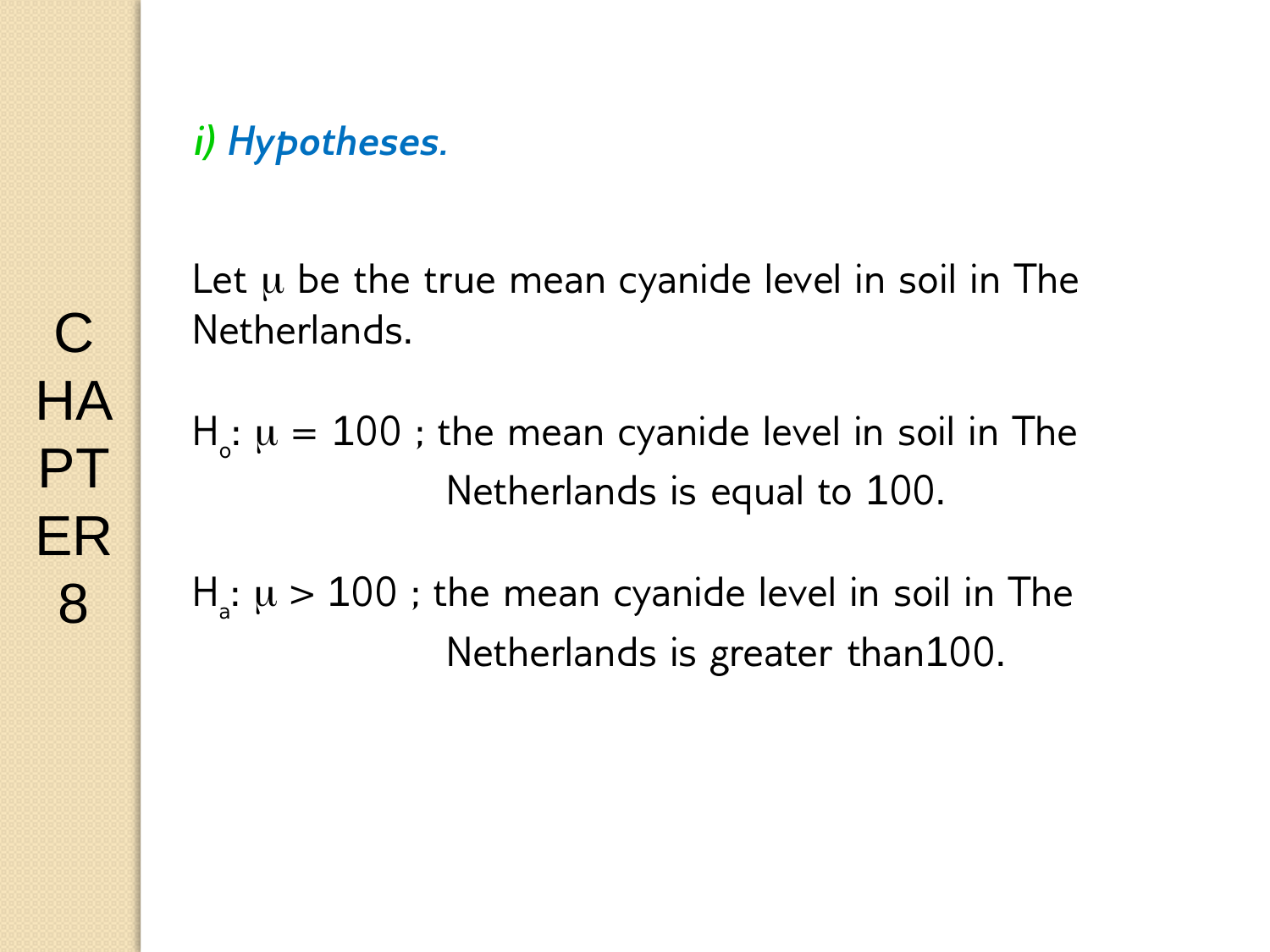

CHAPTER 8
i) Hypotheses.

Let μ be the true mean cyanide level in soil in The
Netherlands.

Ho: μ = 100 ; the mean cyanide level in soil in The
                    Netherlands is equal to 100.

Ha: μ > 100 ; the mean cyanide level in soil in The
                    Netherlands is greater than100.